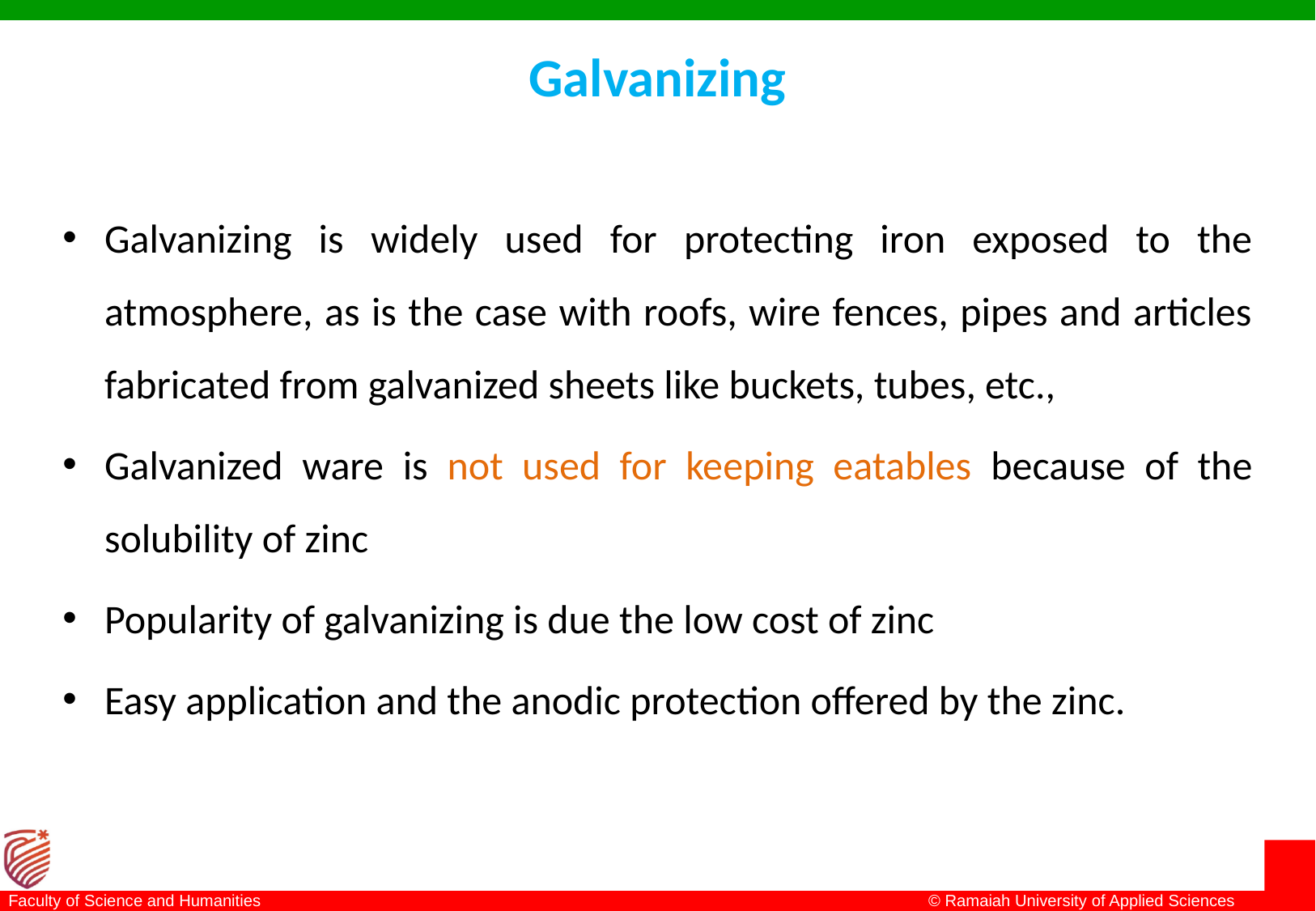

# Galvanizing
Galvanizing is widely used for protecting iron exposed to the atmosphere, as is the case with roofs, wire fences, pipes and articles fabricated from galvanized sheets like buckets, tubes, etc.,
Galvanized ware is not used for keeping eatables because of the solubility of zinc
Popularity of galvanizing is due the low cost of zinc
Easy application and the anodic protection offered by the zinc.